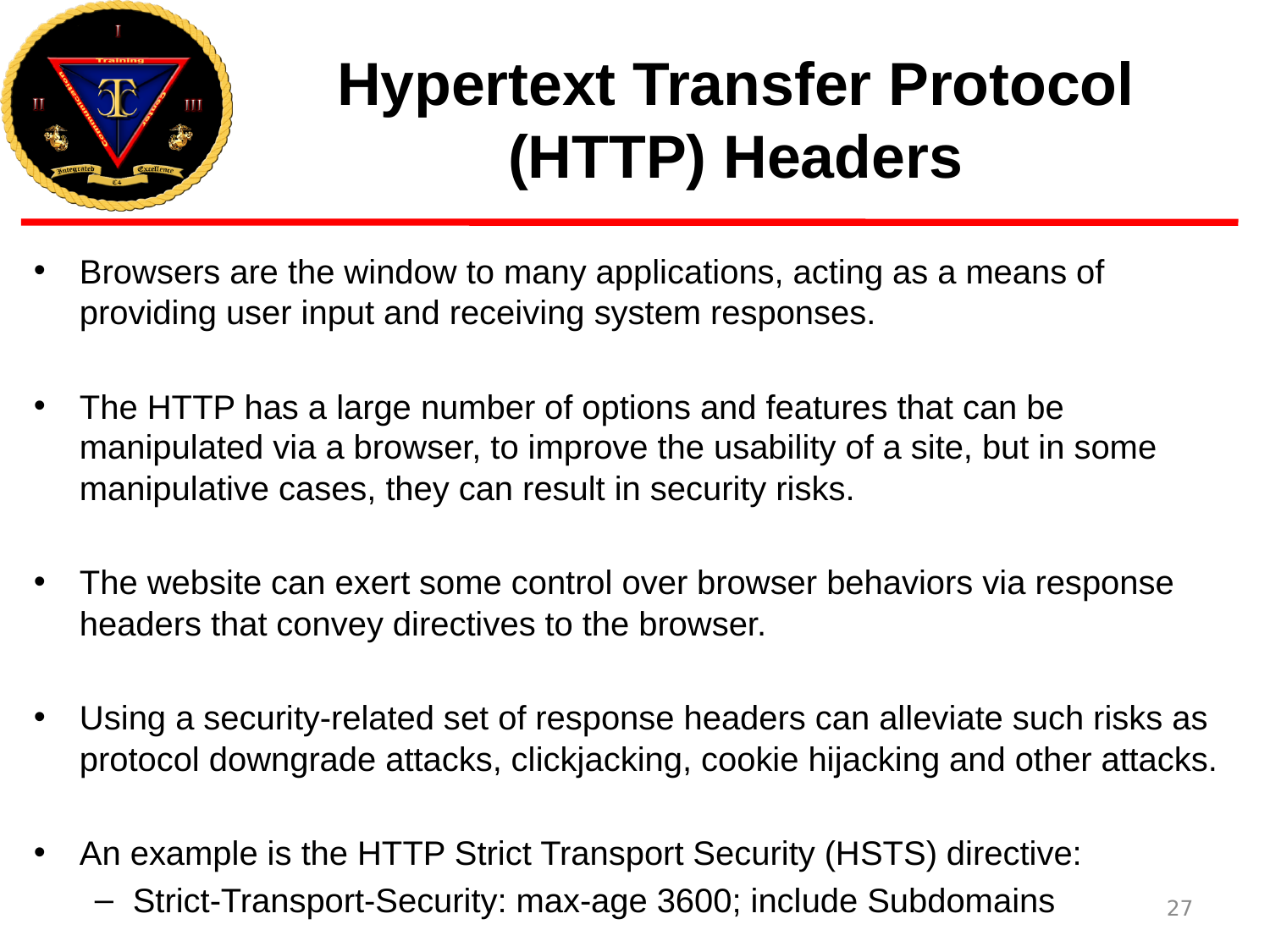

# Hypertext Transfer Protocol (HTTP) Headers
Browsers are the window to many applications, acting as a means of providing user input and receiving system responses.

The HTTP has a large number of options and features that can be manipulated via a browser, to improve the usability of a site, but in some manipulative cases, they can result in security risks.

The website can exert some control over browser behaviors via response headers that convey directives to the browser.

Using a security-related set of response headers can alleviate such risks as protocol downgrade attacks, clickjacking, cookie hijacking and other attacks.

An example is the HTTP Strict Transport Security (HSTS) directive:
Strict-Transport-Security: max-age 3600; include Subdomains
27